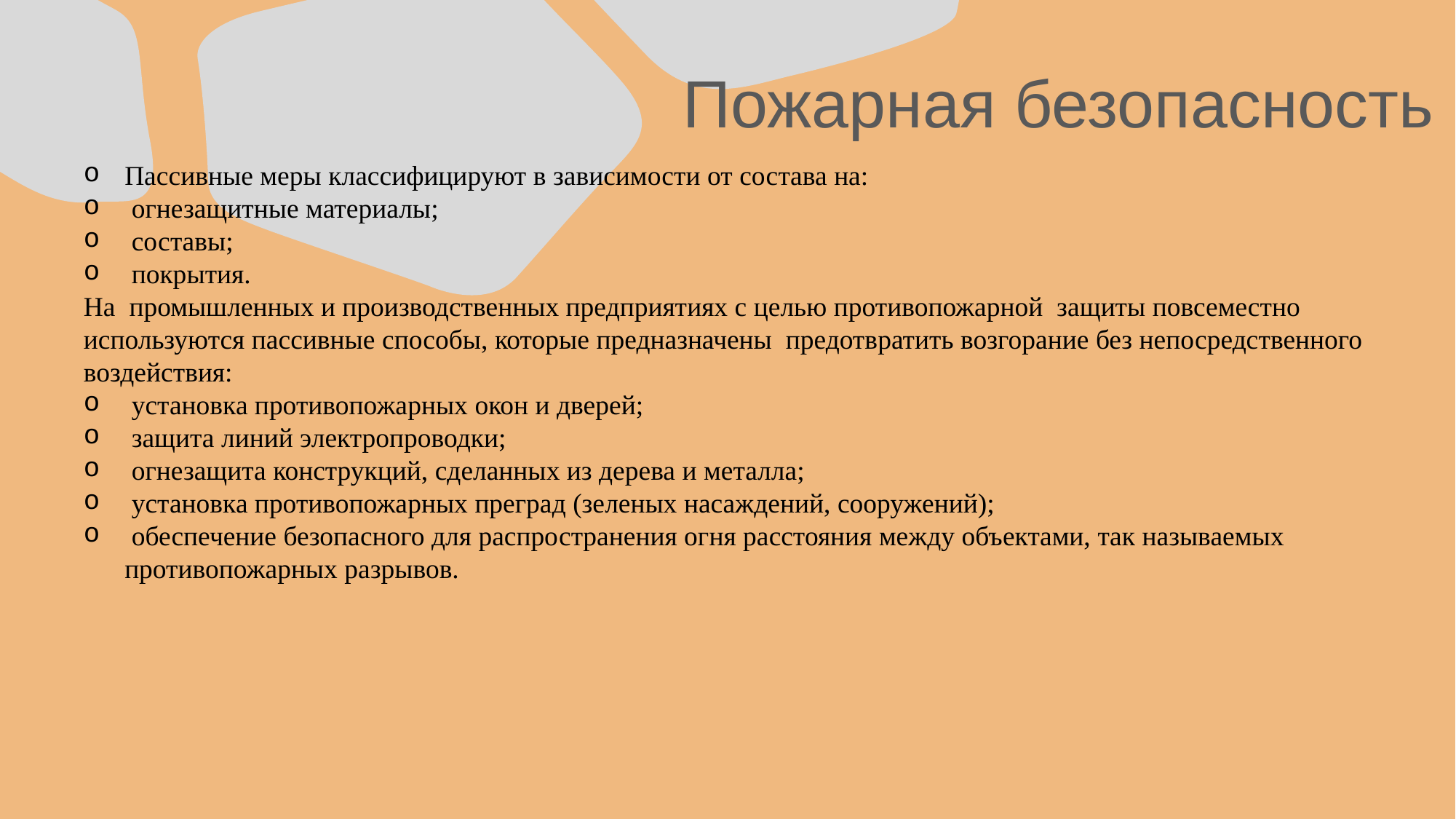

# Пожарная безопасность
Пассивные меры классифицируют в зависимости от состава на:
 огнезащитные материалы;
 составы;
 покрытия.
На  промышленных и производственных предприятиях с целью противопожарной  защиты повсеместно используются пассивные способы, которые предназначены  предотвратить возгорание без непосредственного воздействия:
 установка противопожарных окон и дверей;
 защита линий электропроводки;
 огнезащита конструкций, сделанных из дерева и металла;
 установка противопожарных преград (зеленых насаждений, сооружений);
 обеспечение безопасного для распространения огня расстояния между объектами, так называемых противопожарных разрывов.